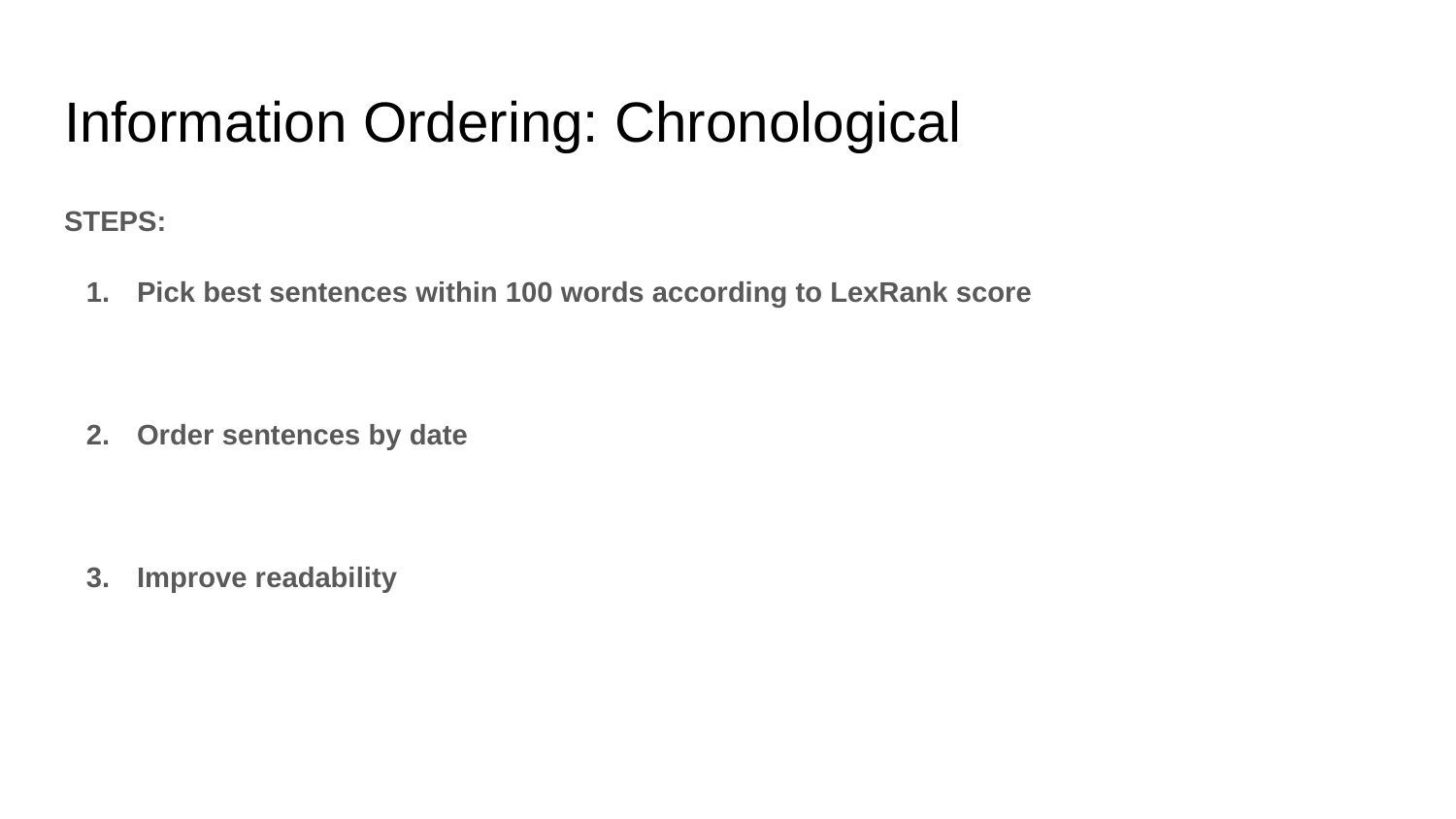

# Information Ordering: Chronological
STEPS:
Pick best sentences within 100 words according to LexRank score

Order sentences by date

Improve readability